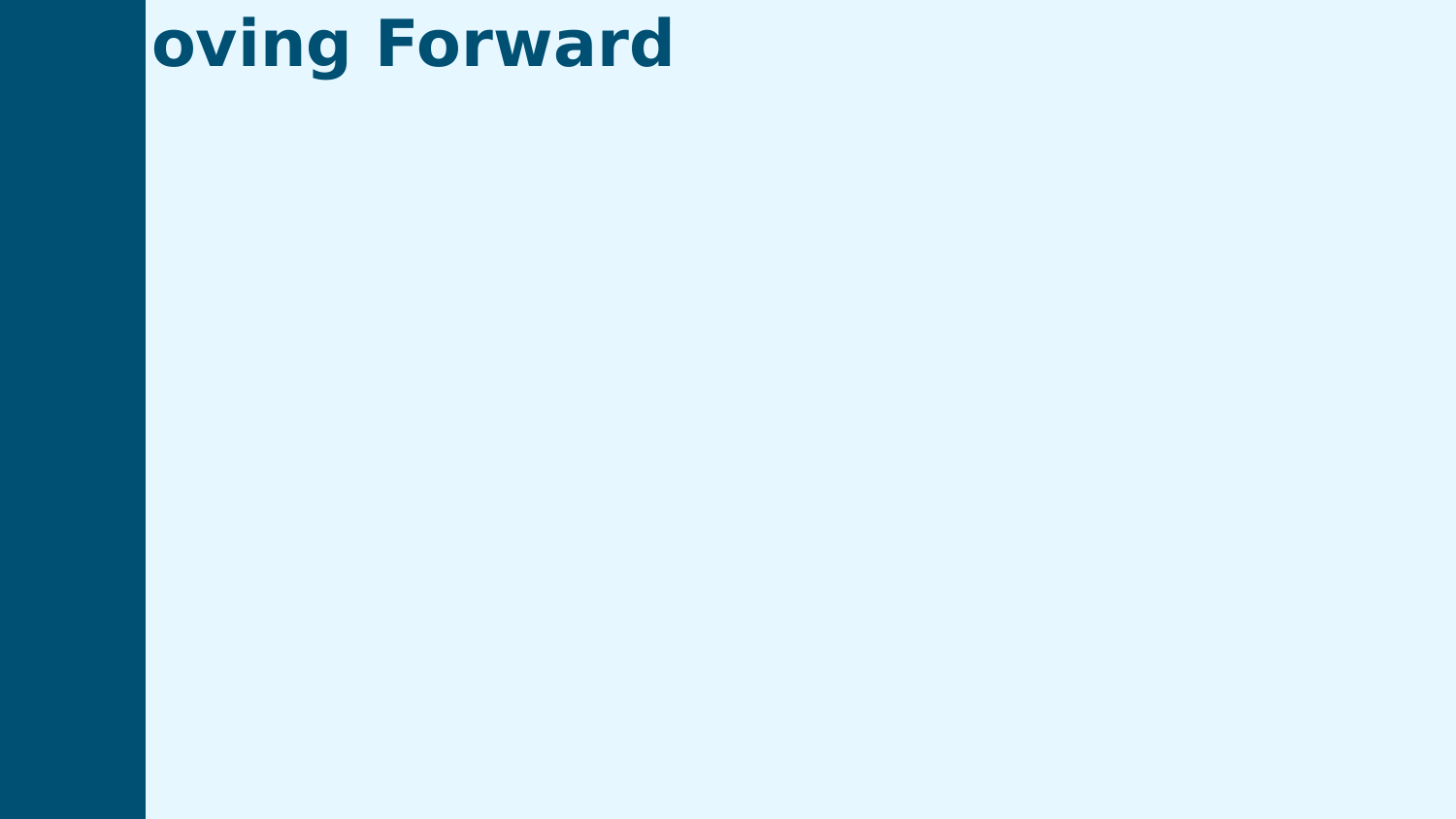

Moving Forward
The focus now shifts to supporting the victims, ensuring accountability, and preventing future incidents.